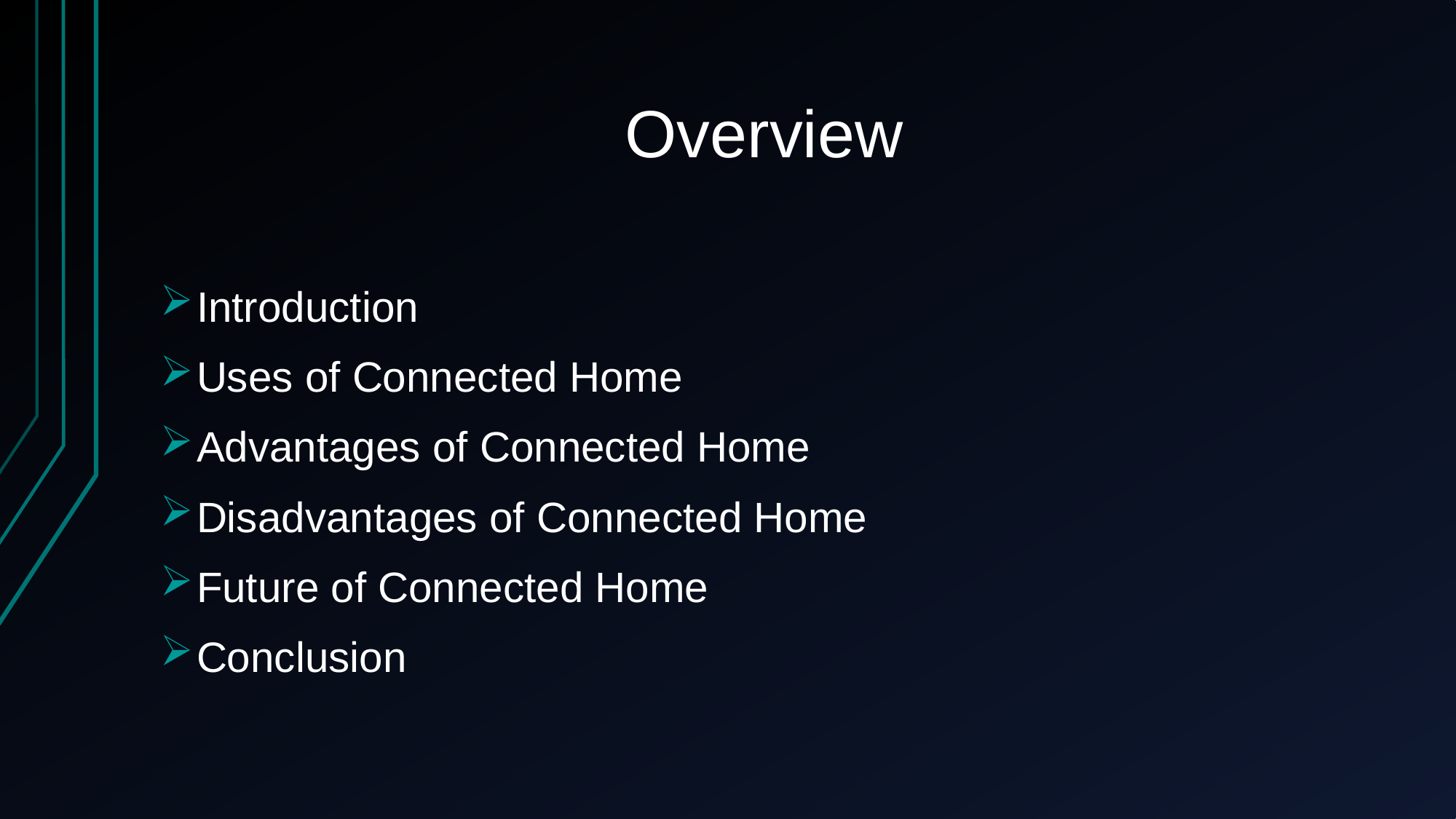

# Overview

Introduction
Uses of Connected Home
Advantages of Connected Home
Disadvantages of Connected Home
Future of Connected Home
Conclusion